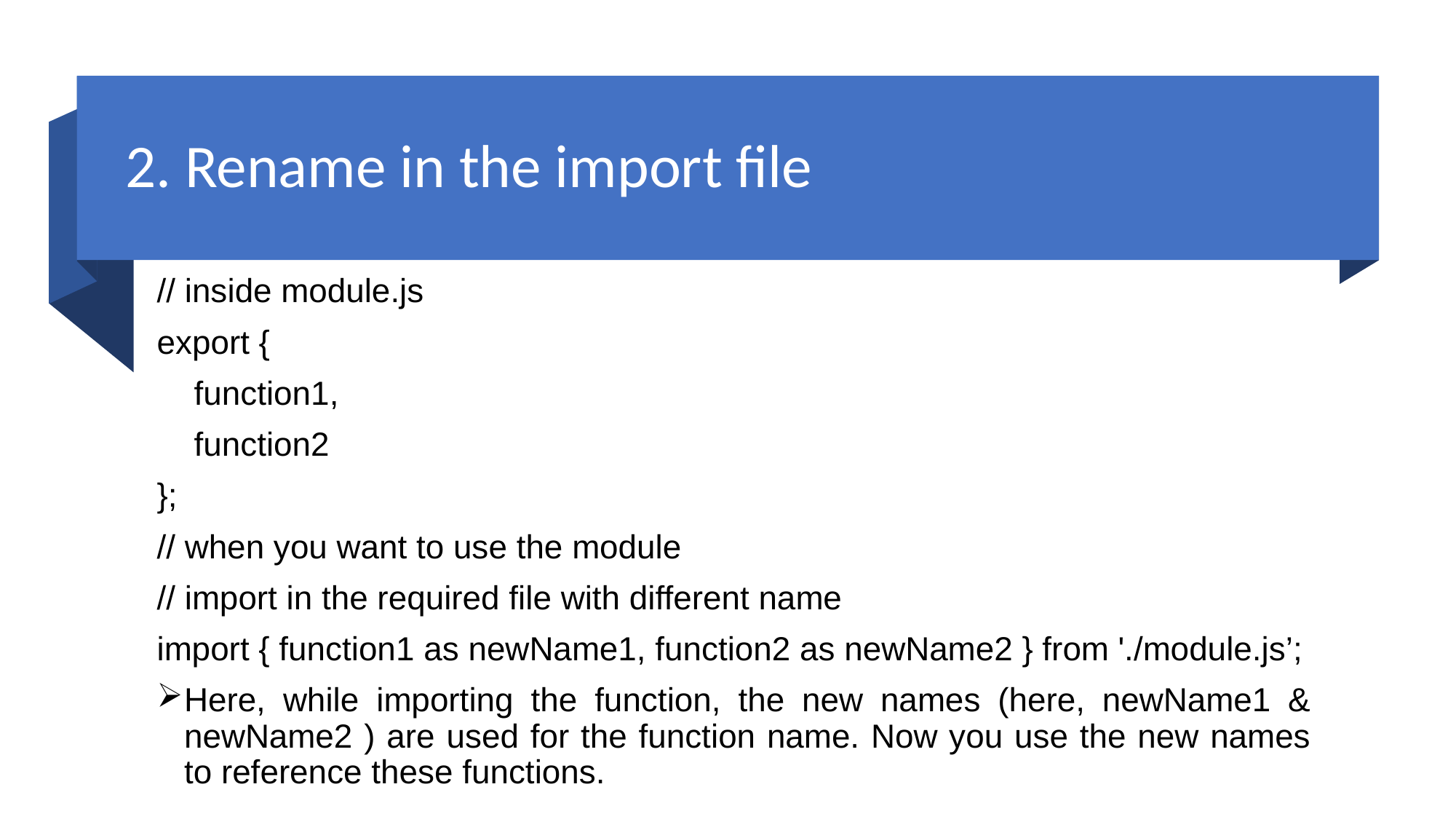

# 2. Rename in the import file

// inside module.js
export {
    function1,
    function2
};
// when you want to use the module
// import in the required file with different name
import { function1 as newName1, function2 as newName2 } from './module.js’;
Here, while importing the function, the new names (here, newName1 & newName2 ) are used for the function name. Now you use the new names to reference these functions.